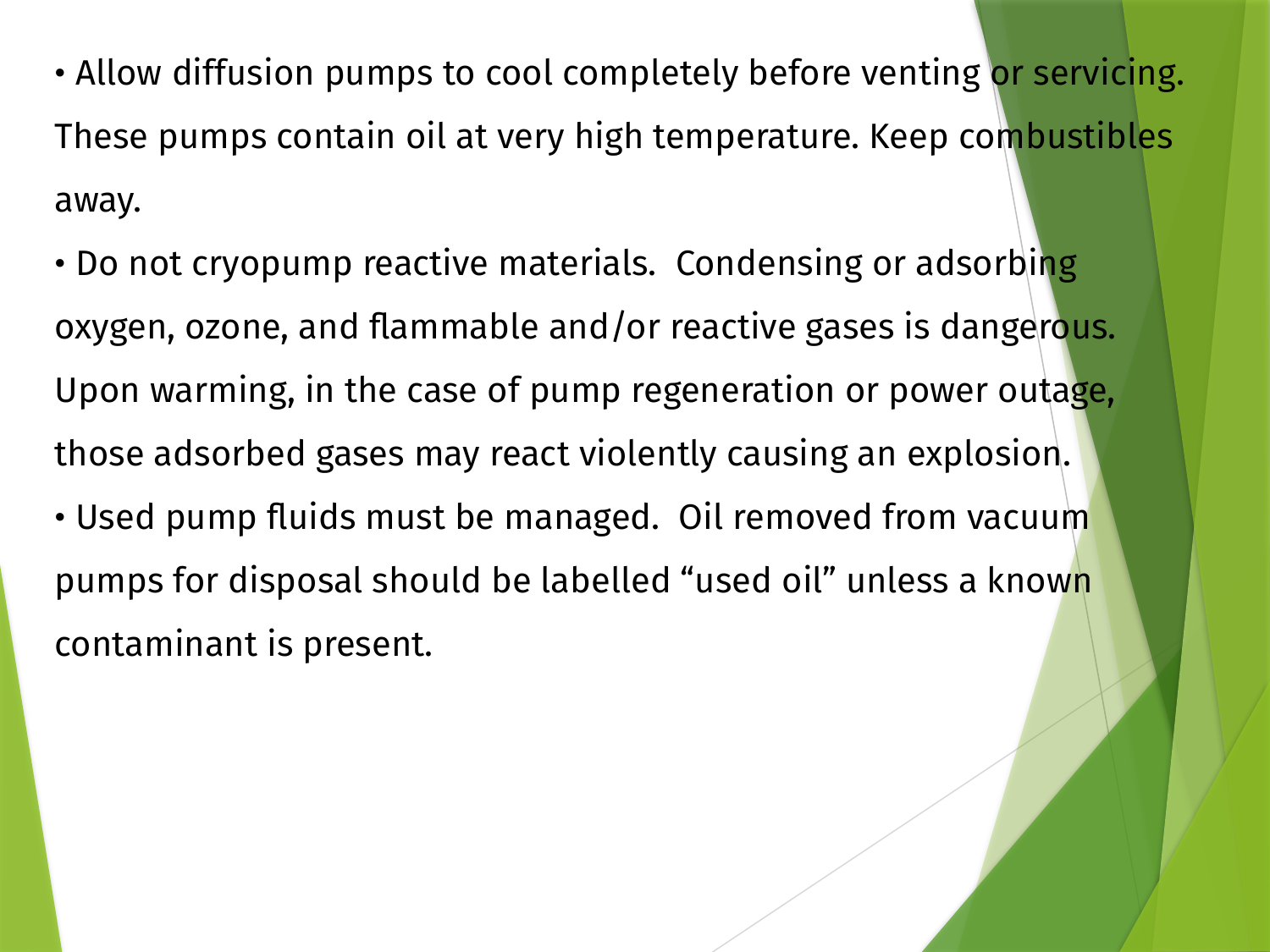

• Allow diffusion pumps to cool completely before venting or servicing.  These pumps contain oil at very high temperature. Keep combustibles away.
• Do not cryopump reactive materials.  Condensing or adsorbing oxygen, ozone, and flammable and/or reactive gases is dangerous.   Upon warming, in the case of pump regeneration or power outage, those adsorbed gases may react violently causing an explosion.
• Used pump fluids must be managed.  Oil removed from vacuum pumps for disposal should be labelled “used oil” unless a known contaminant is present.